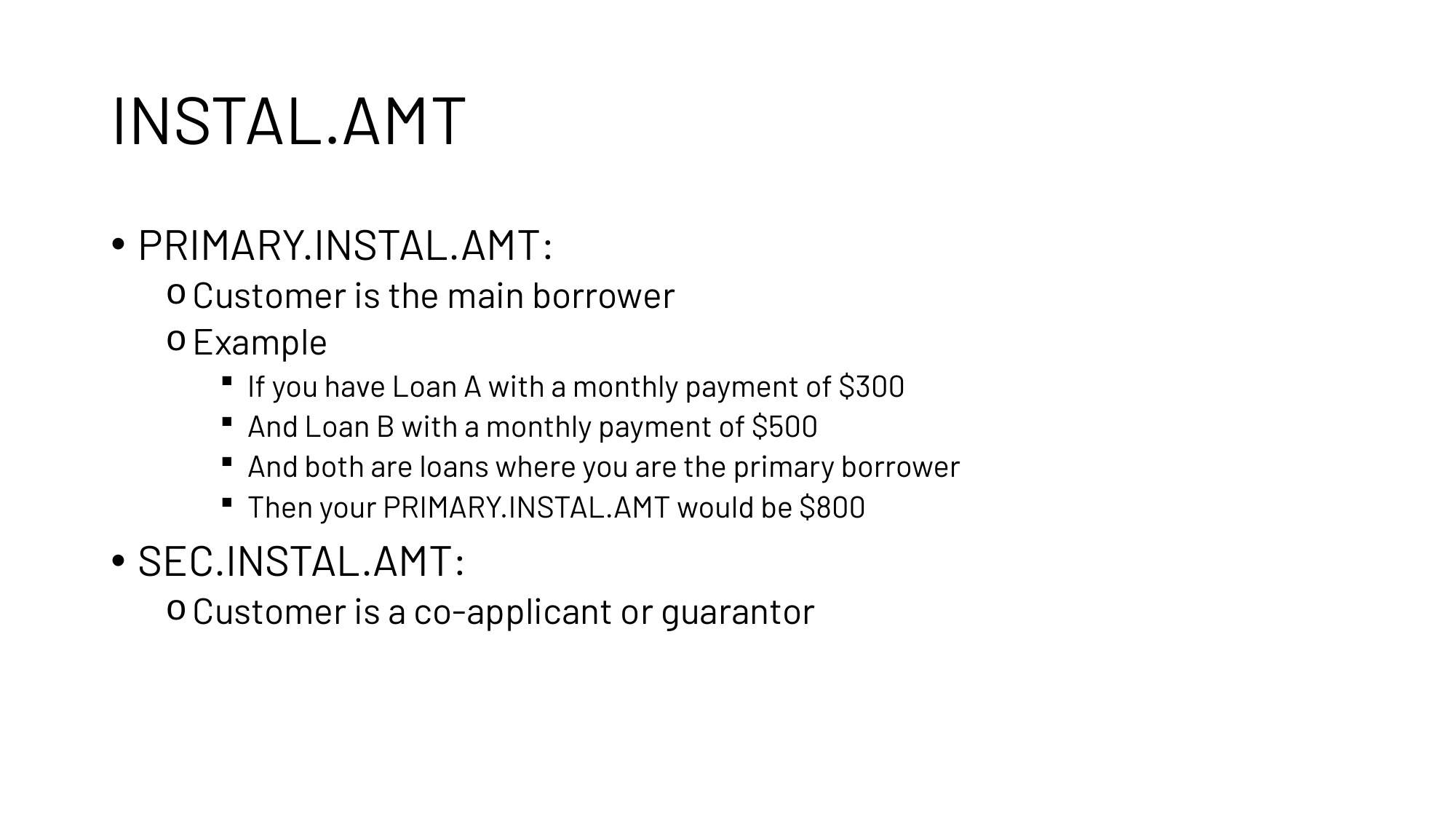

# INSTAL.AMT
PRIMARY.INSTAL.AMT:
Customer is the main borrower
Example
If you have Loan A with a monthly payment of $300
And Loan B with a monthly payment of $500
And both are loans where you are the primary borrower
Then your PRIMARY.INSTAL.AMT would be $800
SEC.INSTAL.AMT:
Customer is a co-applicant or guarantor